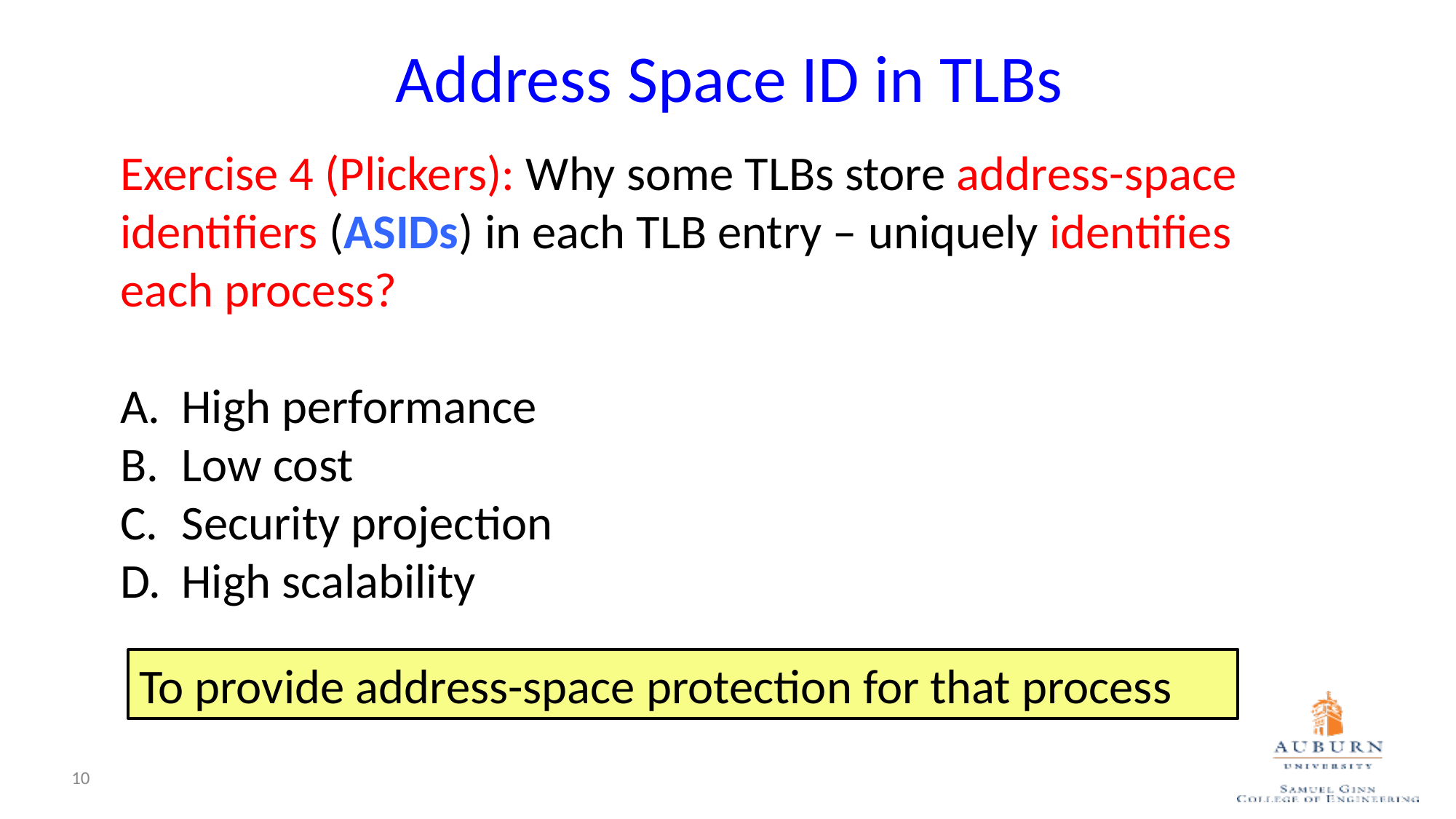

# Address Space ID in TLBs
Exercise 4 (Plickers): Why some TLBs store address-space identifiers (ASIDs) in each TLB entry – uniquely identifies each process?

High performance
Low cost
Security projection
High scalability

To provide address-space protection for that process
10